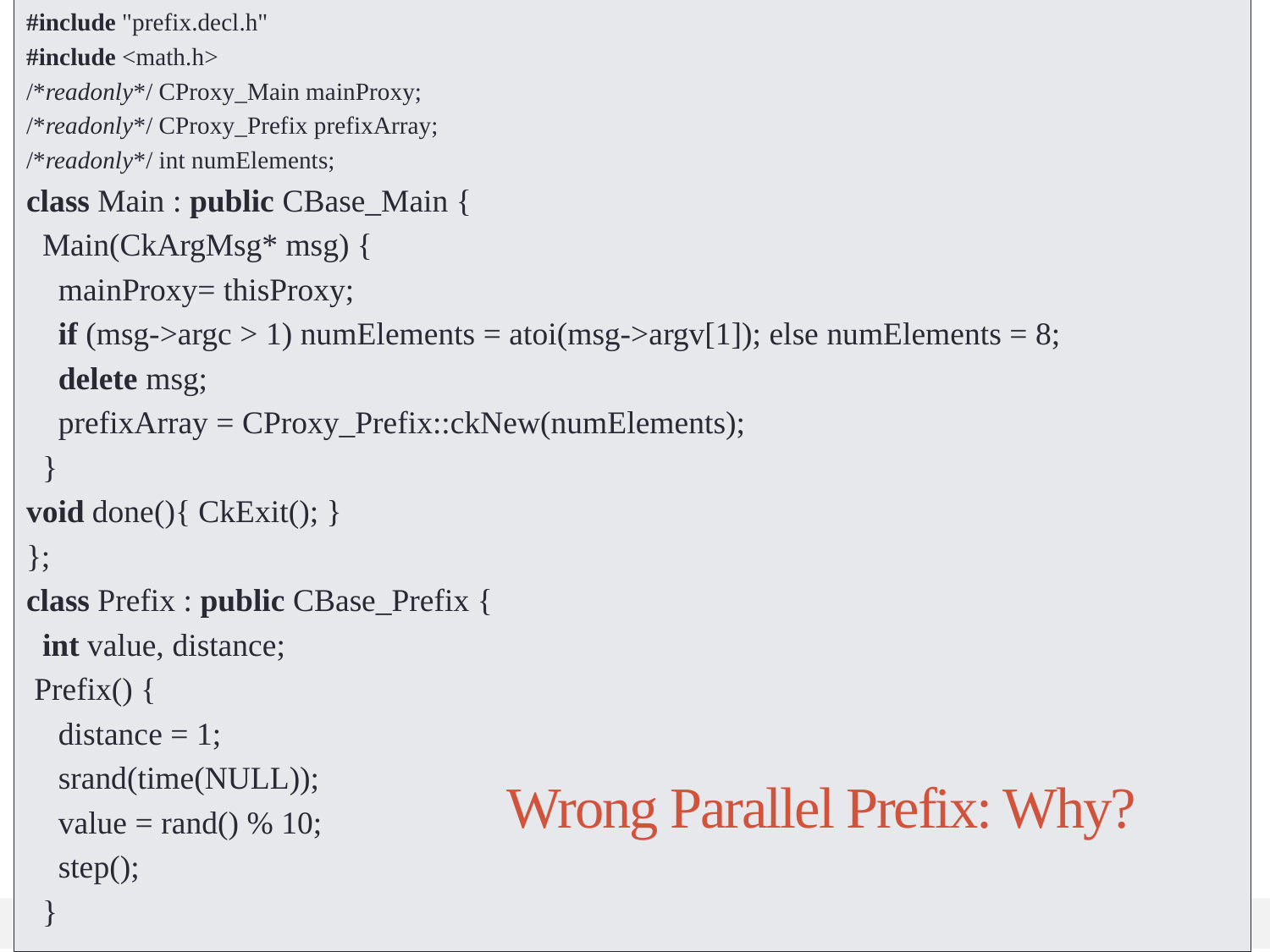

#include "prefix.decl.h"
#include <math.h>
/*readonly*/ CProxy_Main mainProxy;
/*readonly*/ CProxy_Prefix prefixArray;
/*readonly*/ int numElements;
class Main : public CBase_Main {
  Main(CkArgMsg* msg) {
    mainProxy= thisProxy;
    if (msg->argc > 1) numElements = atoi(msg->argv[1]); else numElements = 8;
    delete msg;
    prefixArray = CProxy_Prefix::ckNew(numElements);
  }
void done(){ CkExit(); }
};
class Prefix : public CBase_Prefix {
  int value, distance;
 Prefix() {
    distance = 1;
    srand(time(NULL));
    value = rand() % 10;
    step();
  }

Wrong Parallel Prefix: Why?
21